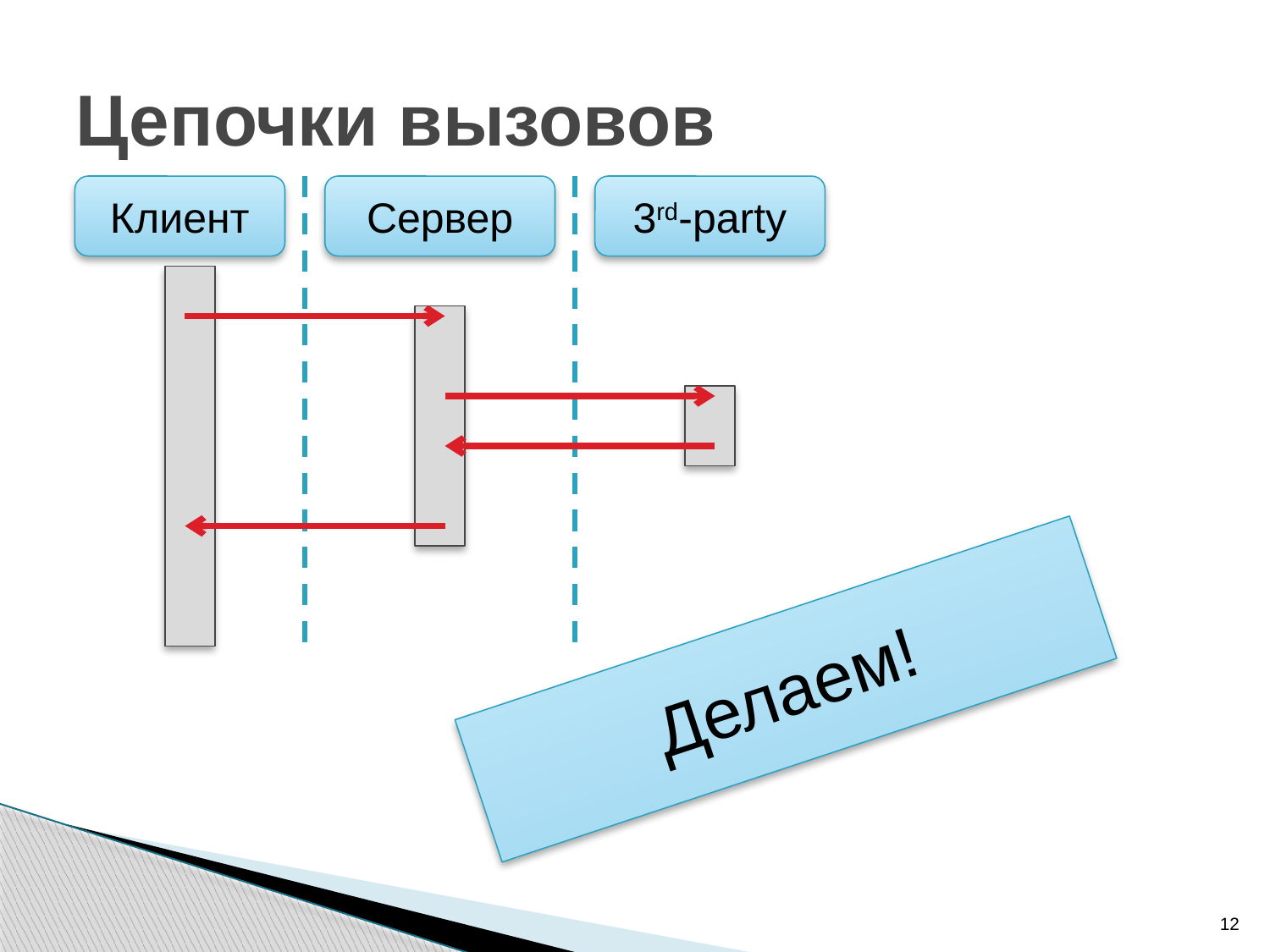

# Цепочки вызовов
Клиент
Сервер
3rd-party

Делаем!
12